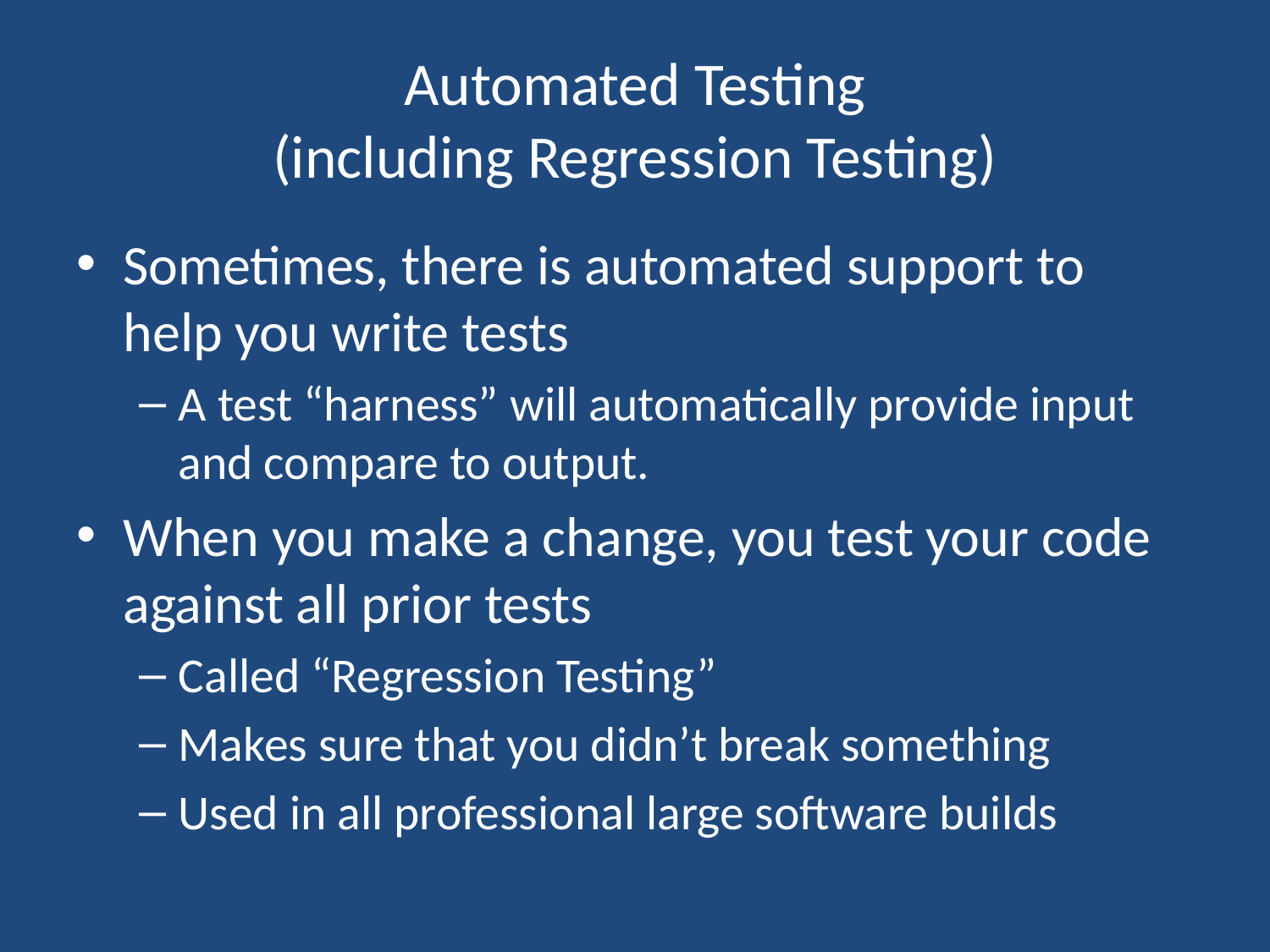

# Automated Testing (including Regression Testing)
Sometimes, there is automated support to help you write tests
A test “harness” will automatically provide input and compare to output.
When you make a change, you test your code against all prior tests
Called “Regression Testing”
Makes sure that you didn’t break something
Used in all professional large software builds